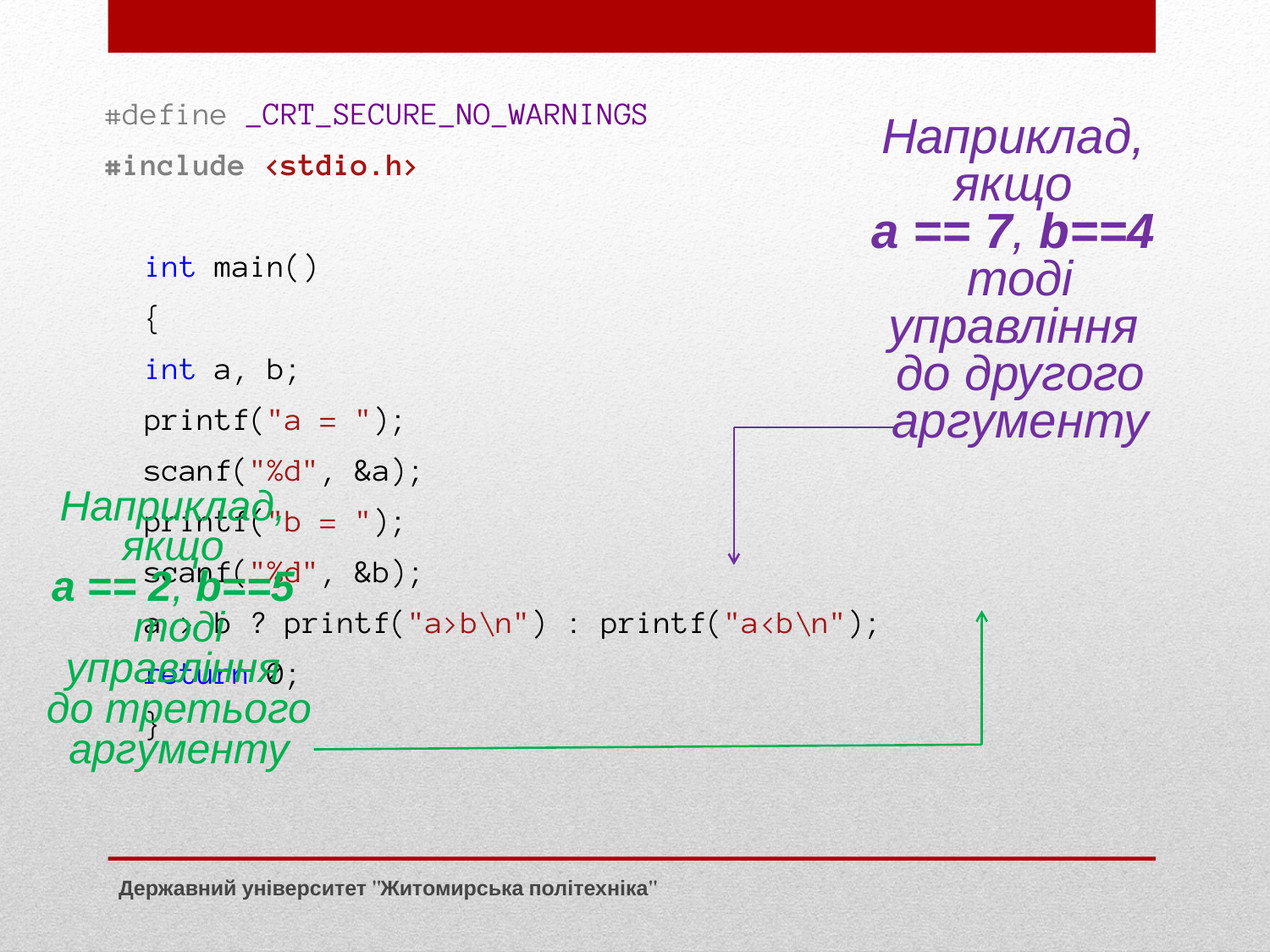

#define _CRT_SECURE_NO_WARNINGS
#include <stdio.h>

	int main()
	{
		int a, b;
		printf("a = ");
		scanf("%d", &a);
		printf("b = ");
		scanf("%d", &b);
		a > b ? printf("a>b\n") : printf("a<b\n");
		return 0;
	}

Наприклад,
якщо
a == 7, b==4
тоді
управління
до другого аргументу
Наприклад,
якщо
a == 2, b==5
тоді
управління
до третього аргументу
Державний університет "Житомирська політехніка"